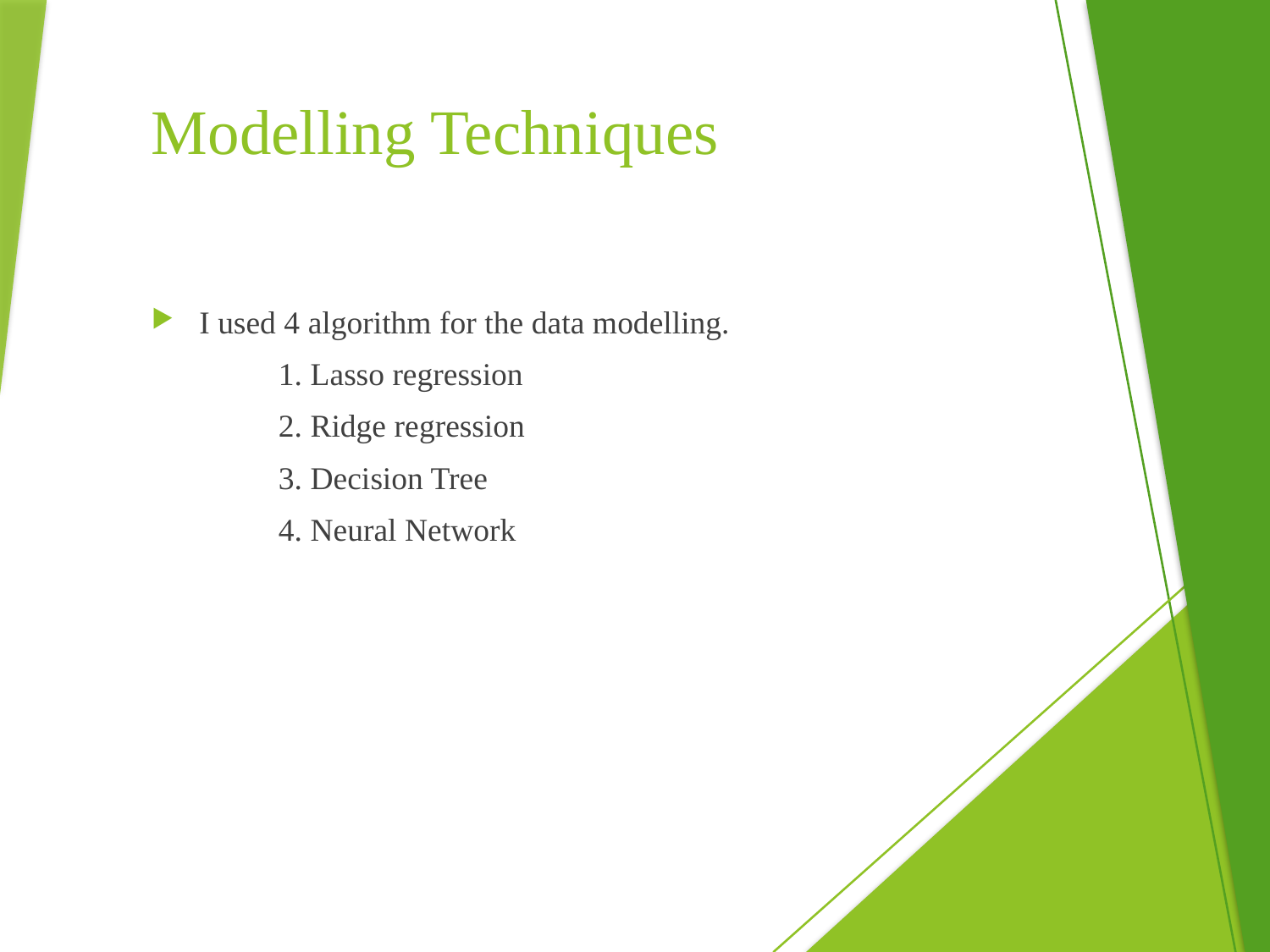

# Modelling Techniques
I used 4 algorithm for the data modelling.
	1. Lasso regression
	2. Ridge regression
	3. Decision Tree
	4. Neural Network